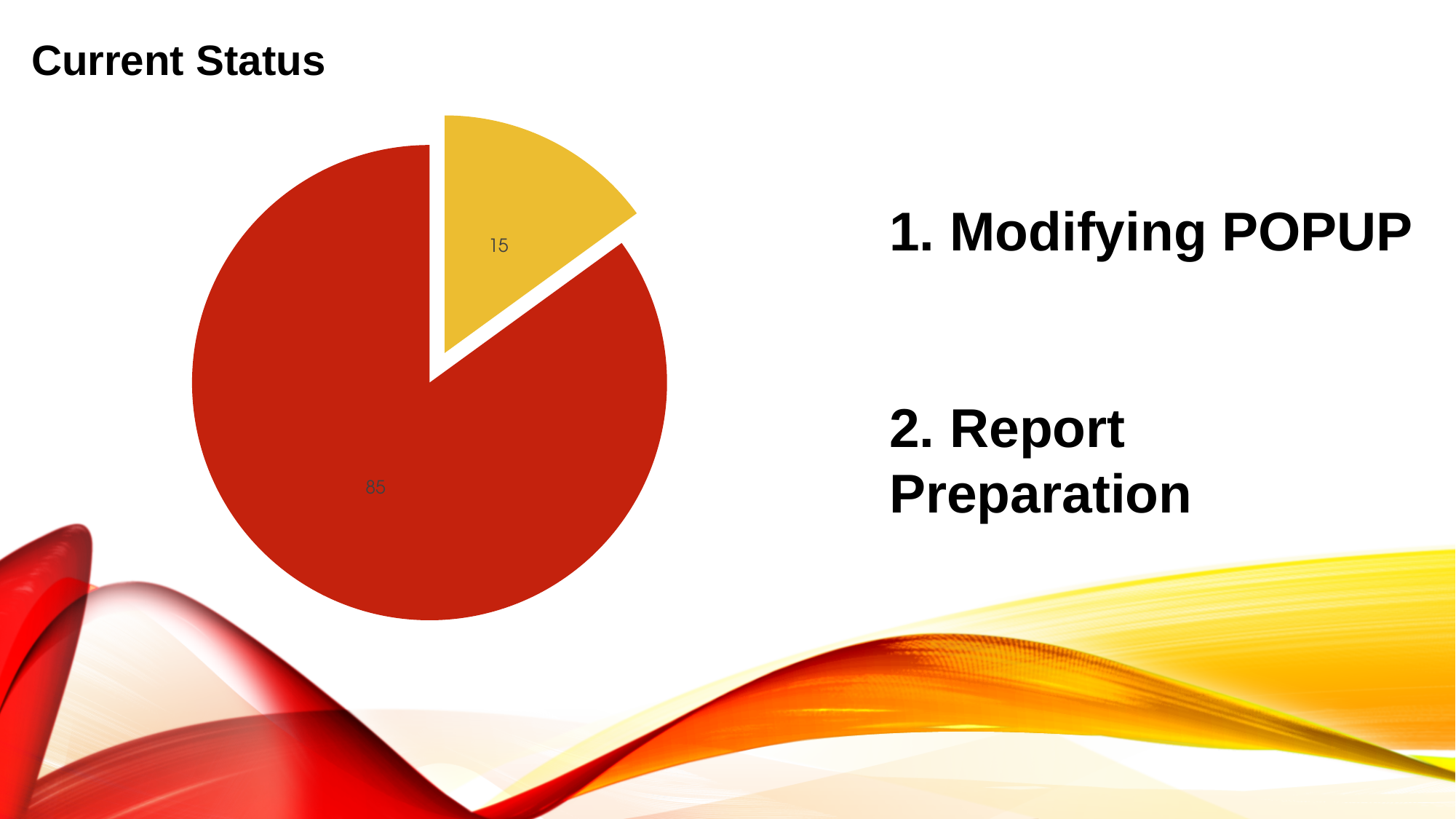

Current Status

1. Modifying POPUP

2. Report Preparation

### Chart

| Category | Implementation |
|---|---|
| Progress | 15.0 |
| Done | 85.0 |